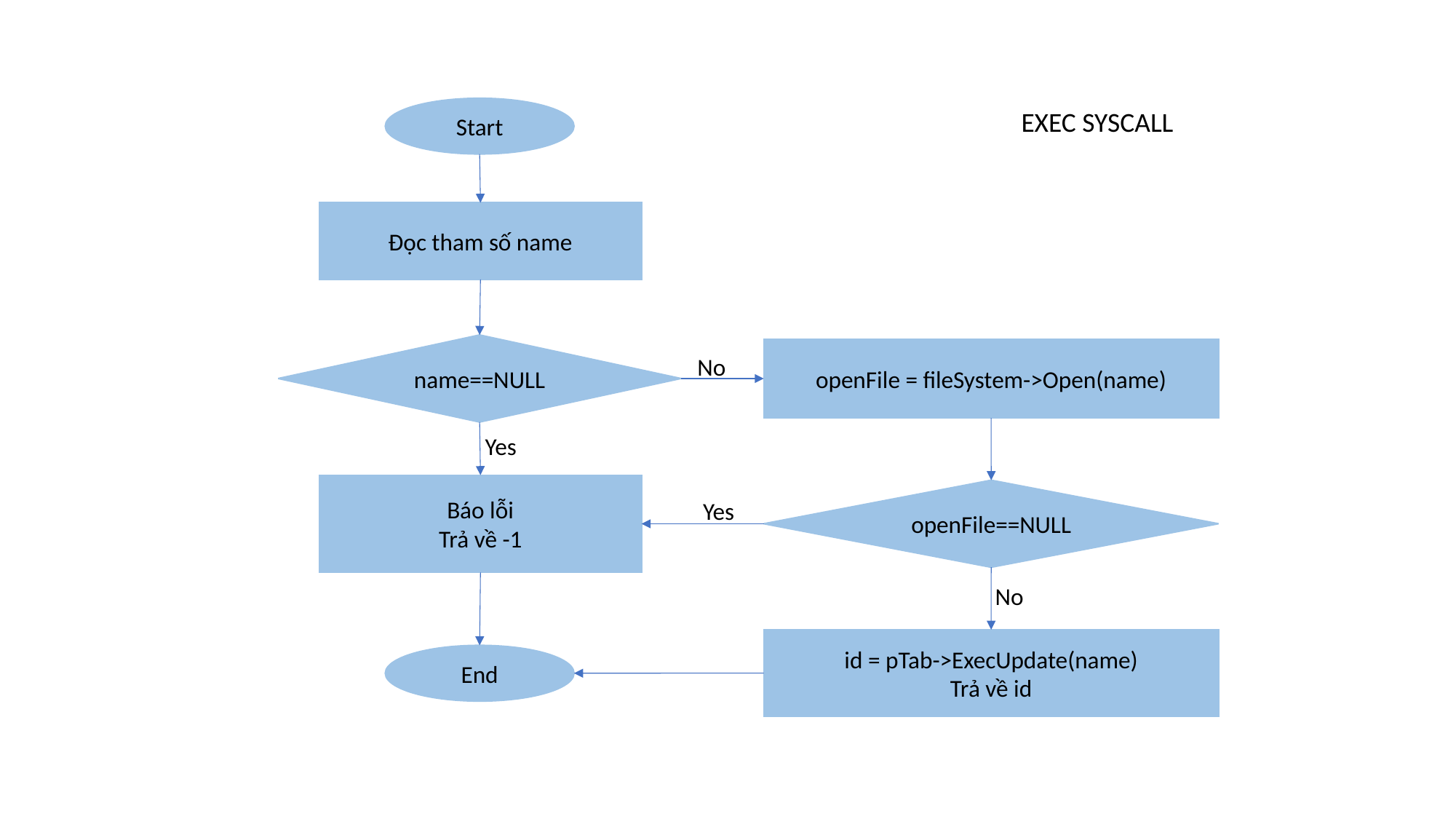

Start
EXEC SYSCALL
Đọc tham số name
name==NULL
openFile = fileSystem->Open(name)
No
Yes
Báo lỗi
Trả về -1
openFile==NULL
Yes
No
id = pTab->ExecUpdate(name)
Trả về id
End